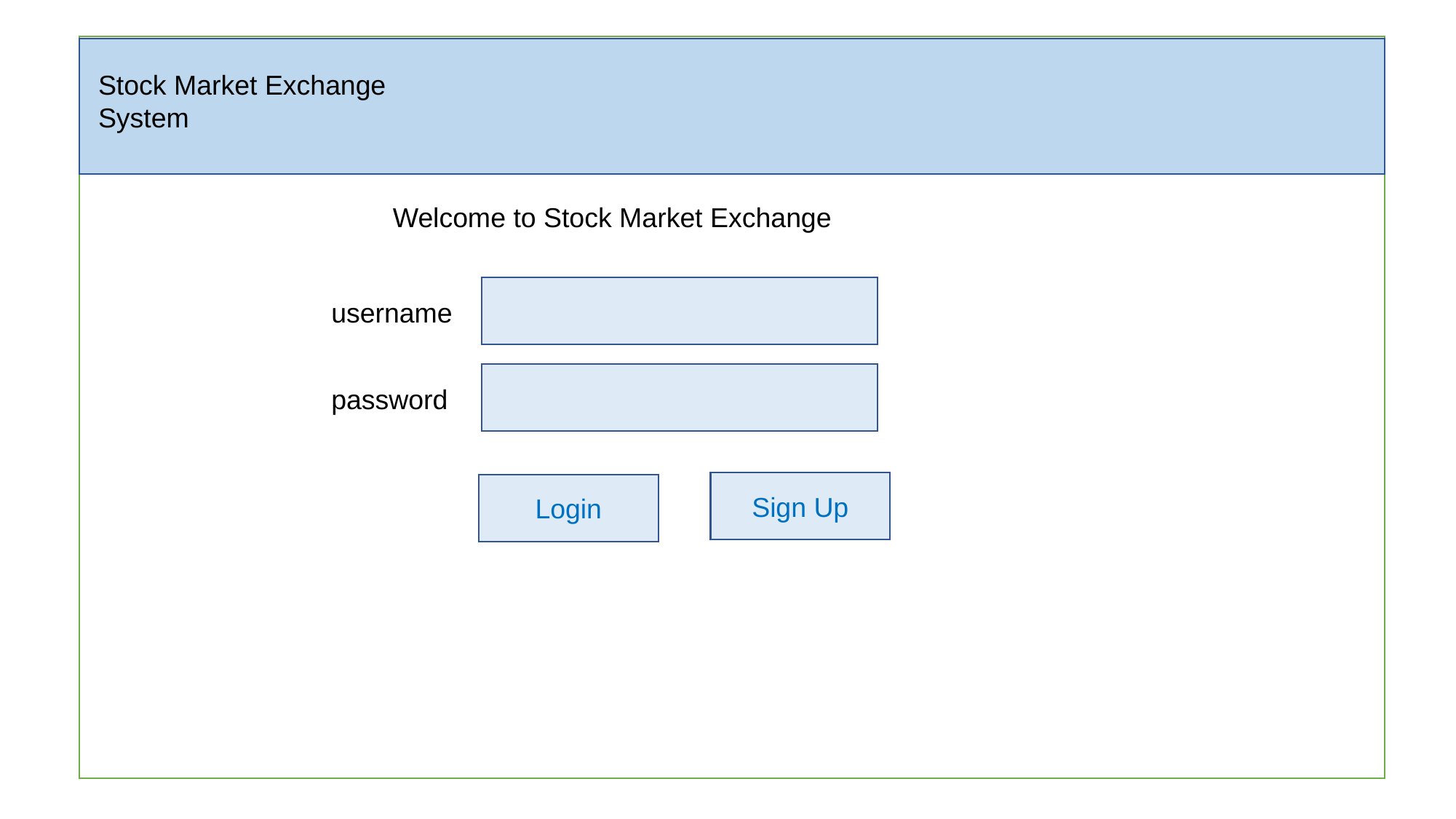

Stock Market Exchange System
Welcome to Stock Market Exchange

username

password
Sign Up
Login